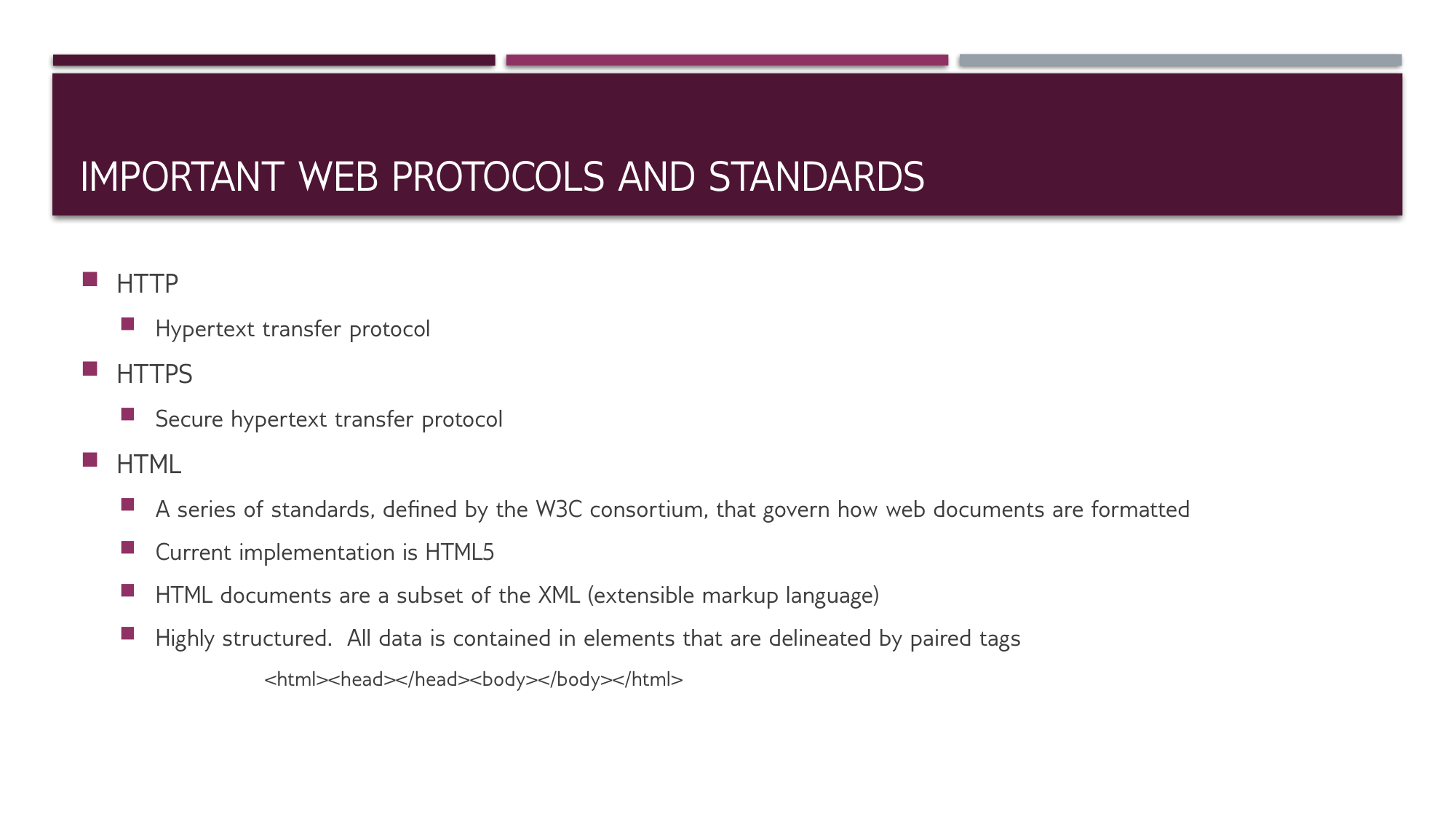

# Important web protocols and standards
HTTP
Hypertext transfer protocol
HTTPS
Secure hypertext transfer protocol
HTML
A series of standards, defined by the W3C consortium, that govern how web documents are formatted
Current implementation is HTML5
HTML documents are a subset of the XML (extensible markup language)
Highly structured.  All data is contained in elements that are delineated by paired tags
	<html><head></head><body></body></html>